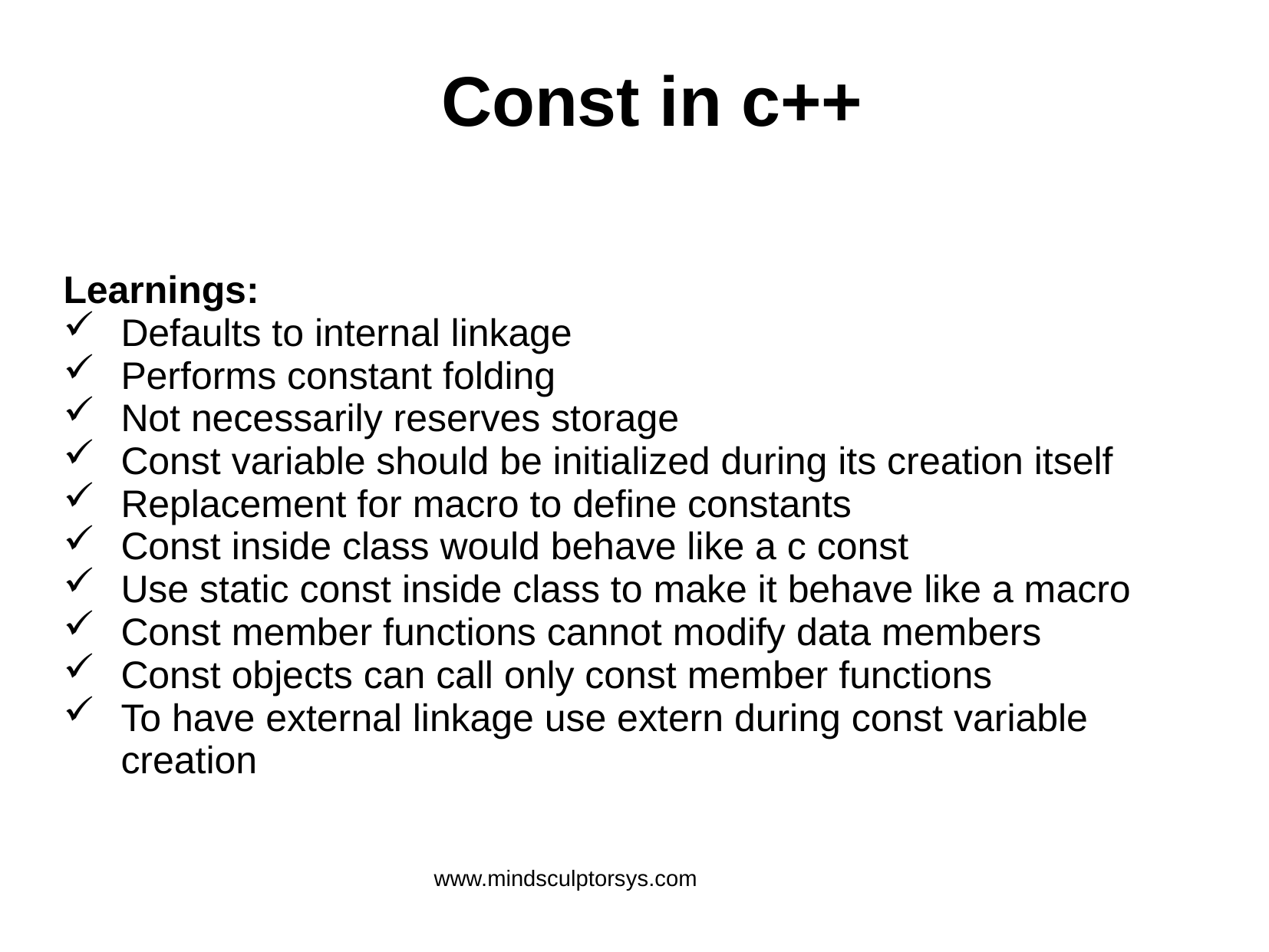

# Const in c++

Learnings:
Defaults to internal linkage
Performs constant folding
Not necessarily reserves storage
Const variable should be initialized during its creation itself
Replacement for macro to define constants
Const inside class would behave like a c const
Use static const inside class to make it behave like a macro
Const member functions cannot modify data members
Const objects can call only const member functions
To have external linkage use extern during const variable creation

www.mindsculptorsys.com